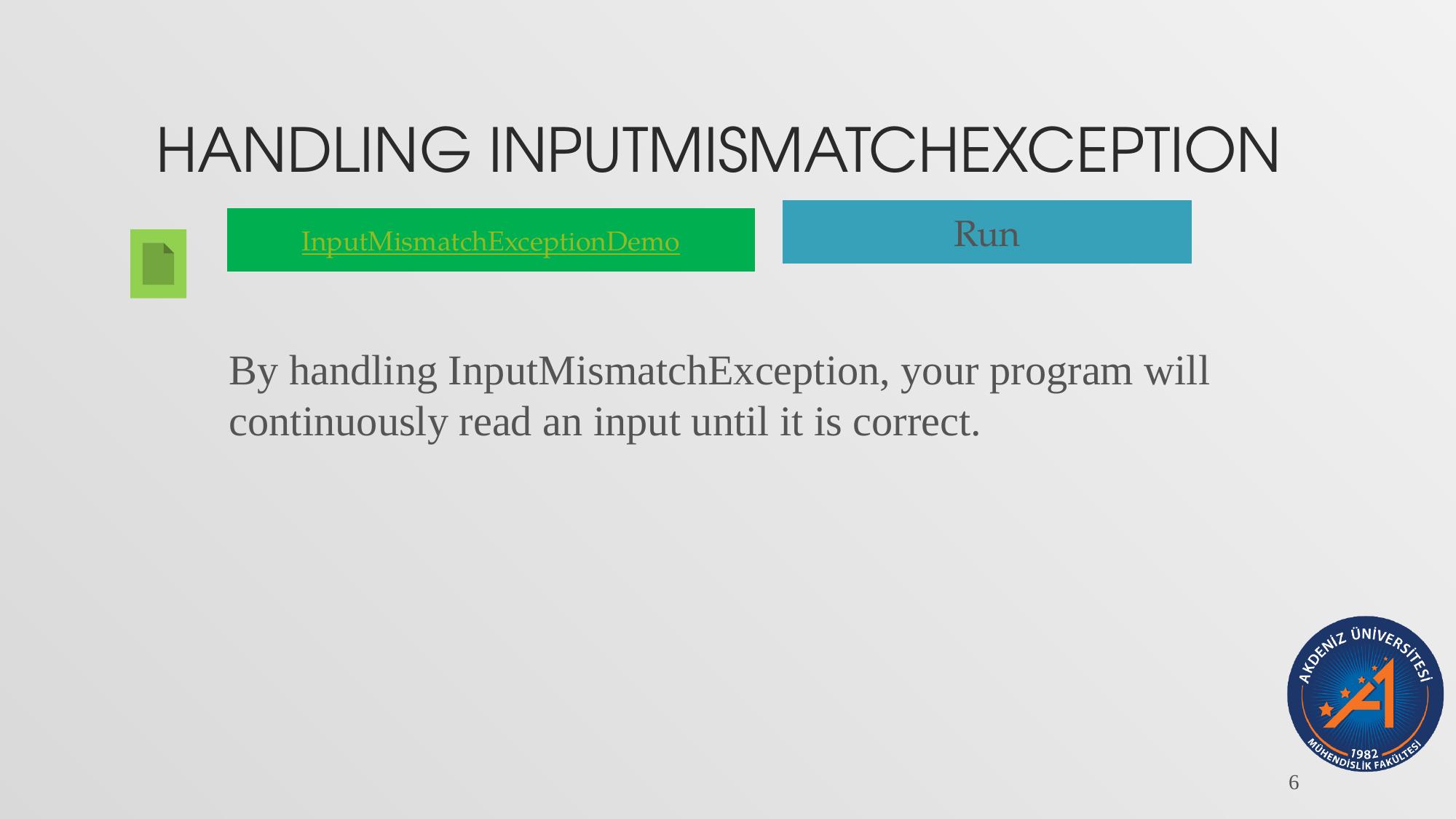

# Handling InputMismatchException
Run
InputMismatchExceptionDemo

By handling InputMismatchException, your program will continuously read an input until it is correct.
6